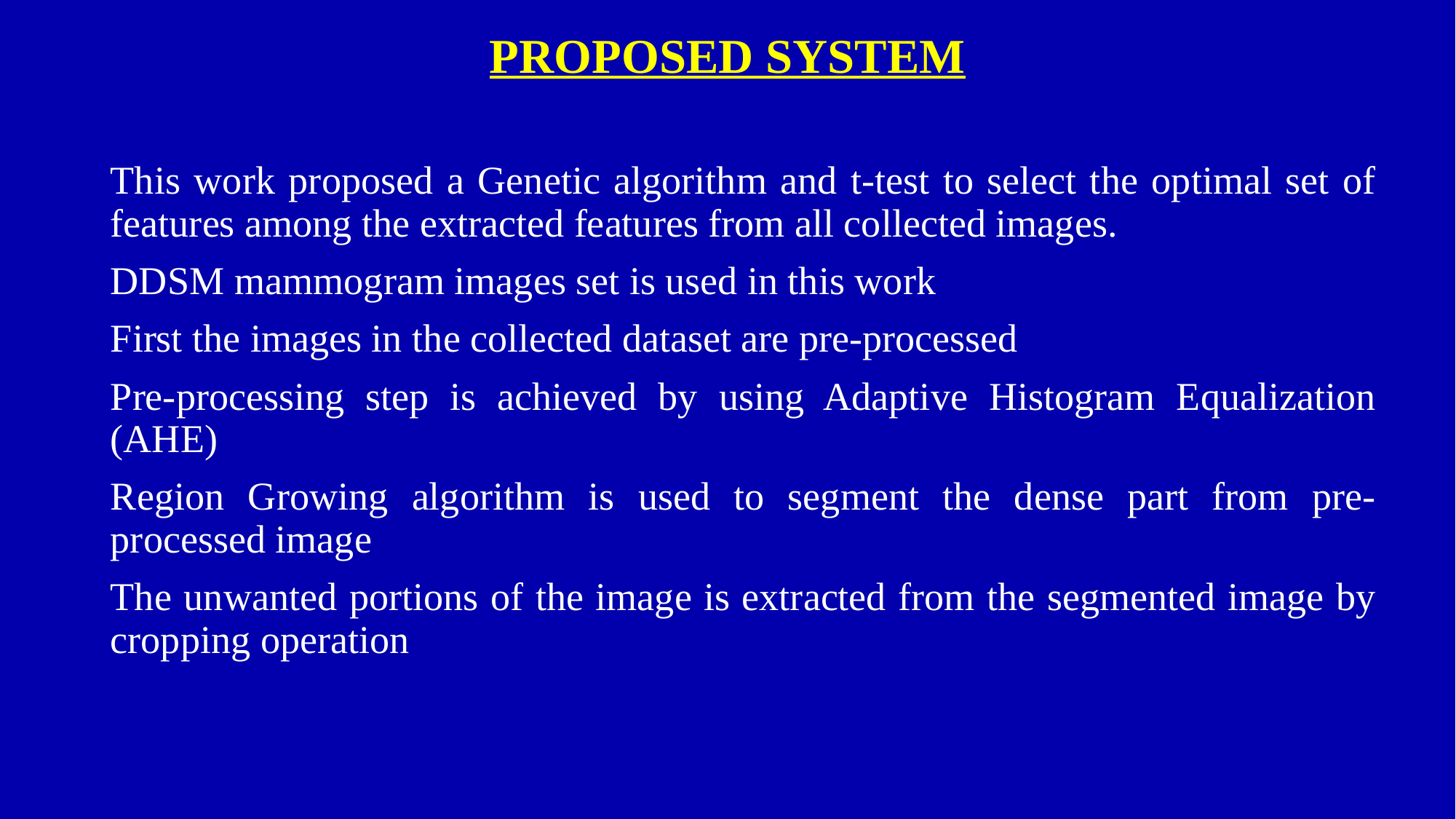

# PROPOSED SYSTEM
This work proposed a Genetic algorithm and t-test to select the optimal set of features among the extracted features from all collected images.
DDSM mammogram images set is used in this work
First the images in the collected dataset are pre-processed
Pre-processing step is achieved by using Adaptive Histogram Equalization (AHE)
Region Growing algorithm is used to segment the dense part from pre-processed image
The unwanted portions of the image is extracted from the segmented image by cropping operation